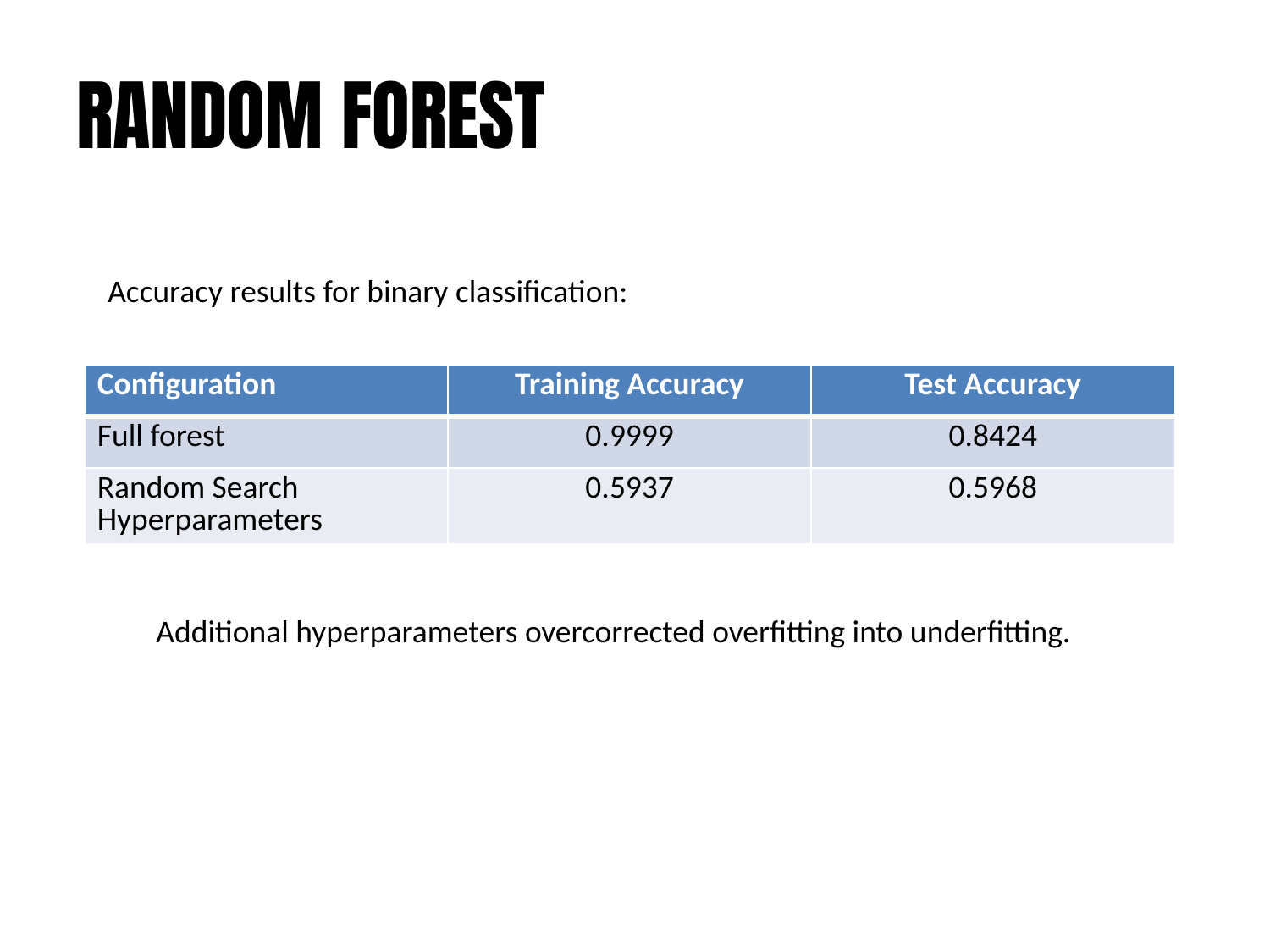

# Random Forest
Accuracy results for binary classification:
| Configuration | Training Accuracy | Test Accuracy |
| --- | --- | --- |
| Full forest | 0.9999 | 0.8424 |
| Random Search Hyperparameters | 0.5937 | 0.5968 |
Additional hyperparameters overcorrected overfitting into underfitting.